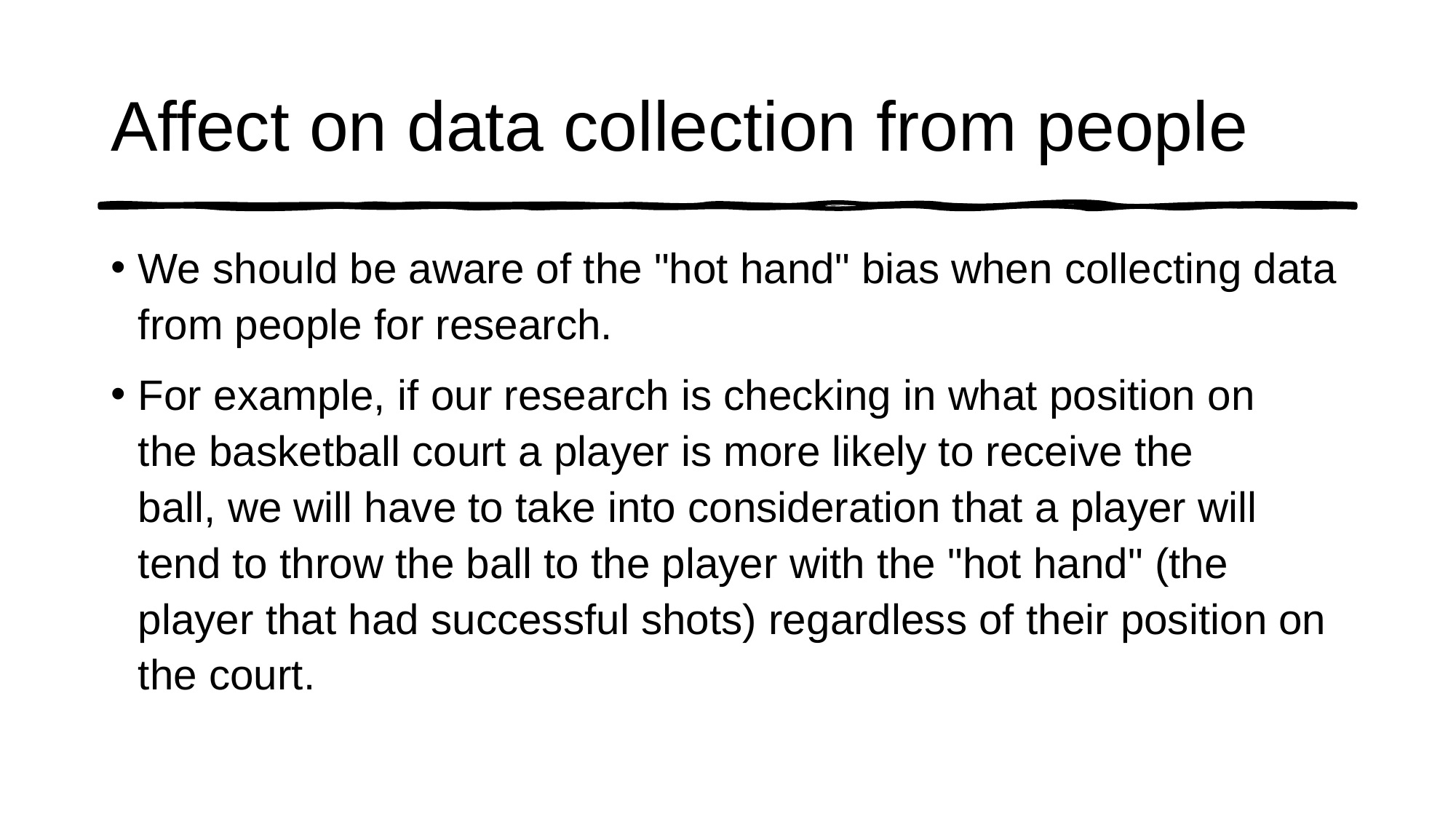

# Affect on data collection from people
We should be aware of the "hot hand" bias when collecting data from people for research.
For example, if our research is checking in what position on the basketball court a player is more likely to receive the ball, we will have to take into consideration that a player will tend to throw the ball to the player with the "hot hand" (the player that had successful shots) regardless of their position on the court.